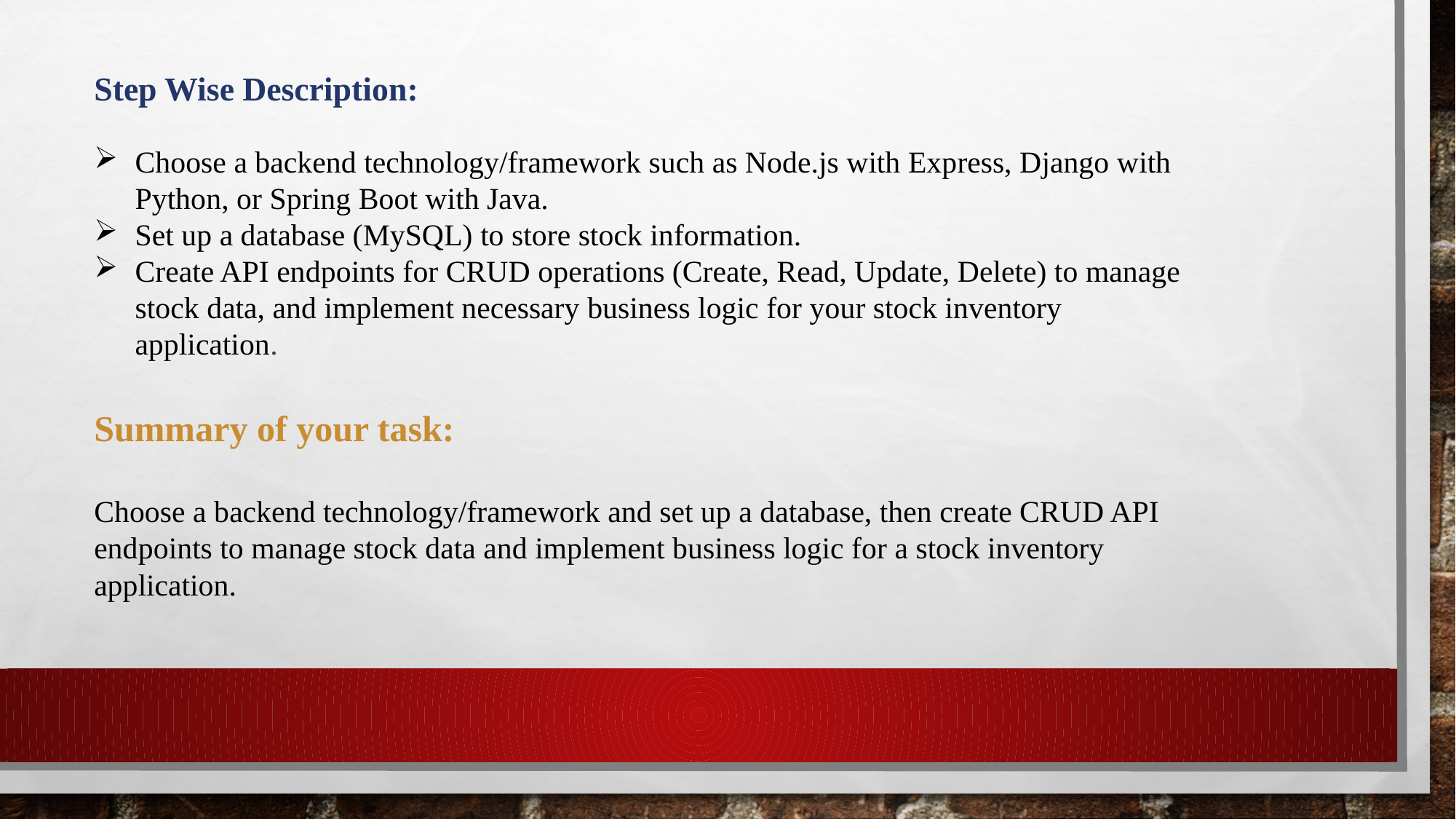

Step Wise Description:

Choose a backend technology/framework such as Node.js with Express, Django with Python, or Spring Boot with Java.
Set up a database (MySQL) to store stock information.
Create API endpoints for CRUD operations (Create, Read, Update, Delete) to manage stock data, and implement necessary business logic for your stock inventory application.

Summary of your task:

Choose a backend technology/framework and set up a database, then create CRUD API endpoints to manage stock data and implement business logic for a stock inventory application.